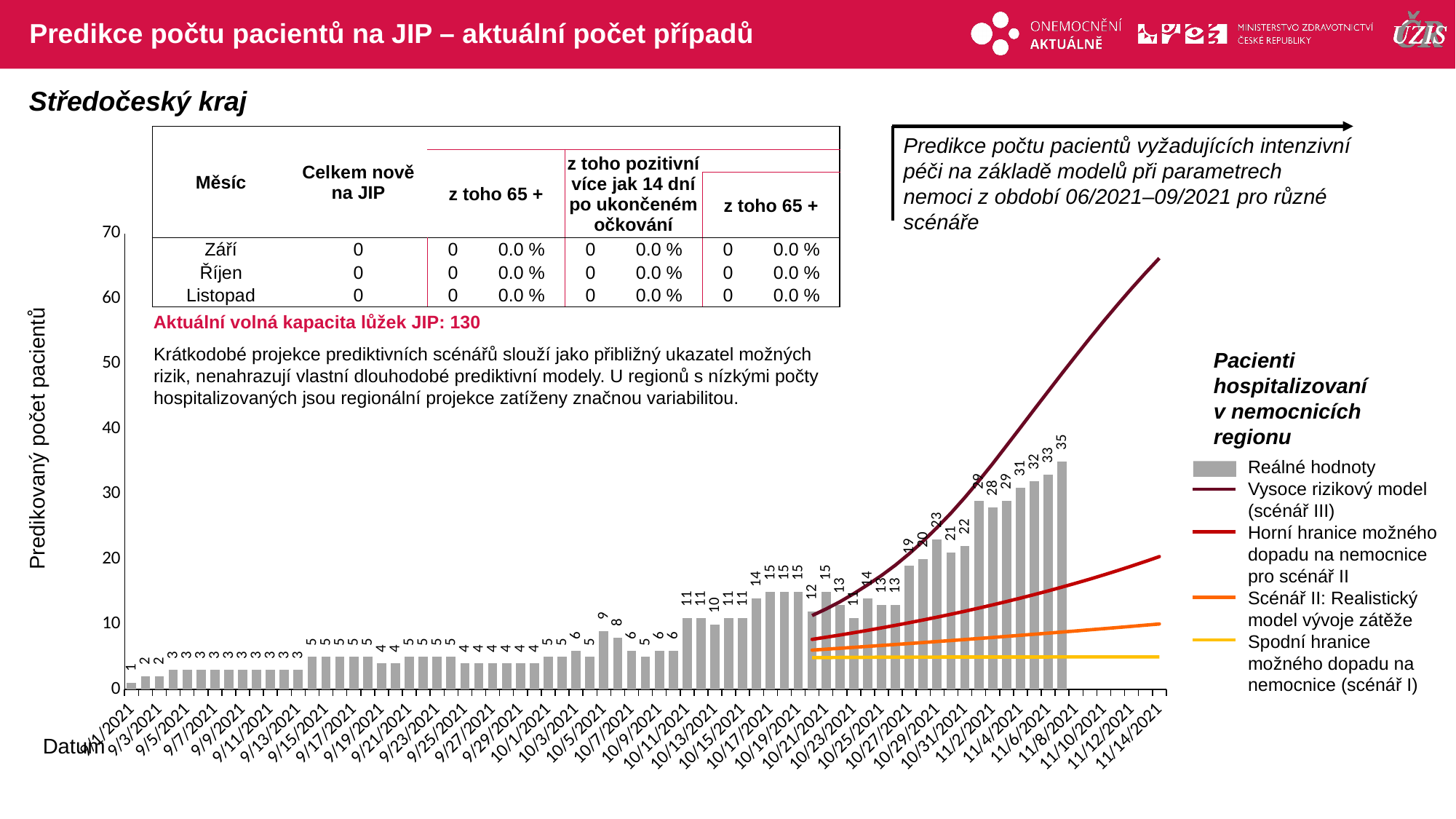

# Predikce počtu pacientů na JIP – aktuální počet případů
Středočeský kraj
| Měsíc | Celkem nově na JIP |  |  |  |  |  |  |
| --- | --- | --- | --- | --- | --- | --- | --- |
|  |  | z toho 65 + |  | z toho pozitivní více jak 14 dní po ukončeném očkování |  |  |  |
|  |  |  |  |  |  | z toho 65 + |  |
| Září | 0 | 0 | 0.0 % | 0 | 0.0 % | 0 | 0.0 % |
| Říjen | 0 | 0 | 0.0 % | 0 | 0.0 % | 0 | 0.0 % |
| Listopad | 0 | 0 | 0.0 % | 0 | 0.0 % | 0 | 0.0 % |
| Aktuální volná kapacita lůžek JIP: 130 |  |  |  |  |  |  |  |
Predikce počtu pacientů vyžadujících intenzivní péči na základě modelů při parametrech nemoci z období 06/2021–09/2021 pro různé scénáře

### Chart

| Category |  |  |  |  |  |  |
|---|---|---|---|---|---|---|
| 44440 | 1.0 | None | None | None | None | None |
| 44441 | 2.0 | None | None | None | None | None |
| 44442 | 2.0 | None | None | None | None | None |
| 44443 | 3.0 | None | None | None | None | None |
| 44444 | 3.0 | None | None | None | None | None |
| 44445 | 3.0 | None | None | None | None | None |
| 44446 | 3.0 | None | None | None | None | None |
| 44447 | 3.0 | None | None | None | None | None |
| 44448 | 3.0 | None | None | None | None | None |
| 44449 | 3.0 | None | None | None | None | None |
| 44450 | 3.0 | None | None | None | None | None |
| 44451 | 3.0 | None | None | None | None | None |
| 44452 | 3.0 | None | None | None | None | None |
| 44453 | 5.0 | None | None | None | None | None |
| 44454 | 5.0 | None | None | None | None | None |
| 44455 | 5.0 | None | None | None | None | None |
| 44456 | 5.0 | None | None | None | None | None |
| 44457 | 5.0 | None | None | None | None | None |
| 44458 | 4.0 | None | None | None | None | None |
| 44459 | 4.0 | None | None | None | None | None |
| 44460 | 5.0 | None | None | None | None | None |
| 44461 | 5.0 | None | None | None | None | None |
| 44462 | 5.0 | None | None | None | None | None |
| 44463 | 5.0 | None | None | None | None | None |
| 44464 | 4.0 | None | None | None | None | None |
| 44465 | 4.0 | None | None | None | None | None |
| 44466 | 4.0 | None | None | None | None | None |
| 44467 | 4.0 | None | None | None | None | None |
| 44468 | 4.0 | None | None | None | None | None |
| 44469 | 4.0 | None | None | None | None | None |
| 44470 | 5.0 | None | None | None | None | None |
| 44471 | 5.0 | None | None | None | None | None |
| 44472 | 6.0 | None | None | None | None | None |
| 44473 | 5.0 | None | None | None | None | None |
| 44474 | 9.0 | None | None | None | None | None |
| 44475 | 8.0 | None | None | None | None | None |
| 44476 | 6.0 | None | None | None | None | None |
| 44477 | 5.0 | None | None | None | None | None |
| 44478 | 6.0 | None | None | None | None | None |
| 44479 | 6.0 | None | None | None | None | None |
| 44480 | 11.0 | None | None | None | None | None |
| 44481 | 11.0 | None | None | None | None | None |
| 44482 | 10.0 | None | None | None | None | None |
| 44483 | 11.0 | None | None | None | None | None |
| 44484 | 11.0 | None | None | None | None | None |
| 44485 | 14.0 | None | None | None | None | None |
| 44486 | 15.0 | None | None | None | None | None |
| 44487 | 15.0 | None | None | None | None | None |
| 44488 | 15.0 | None | None | None | None | None |
| 44489 | 12.0 | 4.895119303786825 | 6.053764447151013 | 7.6986236681734574 | 11.353421616149348 | None |
| 44490 | 15.0 | 4.91260245097566 | 6.194449246370609 | 8.02830572891995 | 12.355766005647366 | None |
| 44491 | 13.0 | 4.927429912856259 | 6.336266554343449 | 8.369639243947288 | 13.462650787414244 | None |
| 44492 | 11.0 | 4.940024537285638 | 6.4793822052490695 | 8.722949714586187 | 14.719115203216703 | None |
| 44493 | 14.0 | 4.950768873439257 | 6.6239255002271955 | 9.088569539715616 | 16.070503424691207 | None |
| 44494 | 13.0 | 4.959960114853763 | 6.76999926118515 | 9.466836238971922 | 17.510528041067758 | None |
| 44495 | 13.0 | 4.9678238547372695 | 6.9176720592561844 | 9.858088832646072 | 19.093477358117866 | None |
| 44496 | 19.0 | 4.9745496221191665 | 7.066994517650032 | 10.262667541932542 | 20.8605430820205 | None |
| 44497 | 20.0 | 4.980279960879855 | 7.21800841044324 | 10.680913982254586 | 22.775960334029214 | None |
| 44498 | 23.0 | 4.985162196682514 | 7.370732897180581 | 11.1132898854517 | 24.864667296508628 | None |
| 44499 | 21.0 | 4.989321850662533 | 7.525187354434552 | 11.560272581877214 | 27.07693730683944 | None |
| 44500 | 22.0 | 4.992865866546416 | 7.681391378263732 | 12.022355527357043 | 29.48355012836985 | None |
| 44501 | 29.0 | 4.995885360149863 | 7.839364786698984 | 12.500048847950483 | 32.020907114267715 | None |
| 44502 | 28.0 | 4.998457961943981 | 7.999127622257828 | 12.993879903114474 | 34.66589621075872 | None |
| 44503 | 29.0 | 5.000649812916455 | 8.160700154487287 | 13.504393867893006 | 37.425700400856556 | None |
| 44504 | 31.0 | 5.002517265040808 | 8.324102882535538 | 14.032154334774434 | 40.194877832014306 | None |
| 44505 | 32.0 | 5.004108330072393 | 8.489356537752704 | 14.577743935881102 | 43.00580982387066 | None |
| 44506 | 33.0 | 5.005463913919348 | 8.656482086321079 | 15.141764986178169 | 45.773408564096556 | None |
| 44507 | 35.0 | 5.006618868323879 | 8.825500731915188 | 15.724840148411715 | 48.533000759175124 | None |
| 44508 | None | 5.007602886892367 | 8.996433918391933 | 16.327613120510208 | 51.245981103372884 | None |
| 44509 | None | 5.00844126851101 | 9.169303332511248 | 16.95074934620819 | 53.93117583776461 | None |
| 44510 | None | 5.009155567774244 | 9.344130906687555 | 17.59493674967671 | 56.54783981213417 | None |
| 44511 | None | 5.0097641491483 | 9.520938821772384 | 18.260886494971462 | 59.074538273394396 | None |
| 44512 | None | 5.010282659117315 | 9.69974950986852 | 18.949333771137155 | 61.535007257356774 | None |
| 44513 | None | 5.010724428450767 | 9.88058565717603 | 19.661038603834673 | 63.91037048514994 | None |
| 44514 | None | 5.011100814934426 | 10.063470206870521 | 20.396786694387213 | 66.190777482563 | None |
Krátkodobé projekce prediktivních scénářů slouží jako přibližný ukazatel možných rizik, nenahrazují vlastní dlouhodobé prediktivní modely. U regionů s nízkými počty hospitalizovaných jsou regionální projekce zatíženy značnou variabilitou.
Pacienti hospitalizovaní v nemocnicích regionu
Predikovaný počet pacientů
Reálné hodnoty
Vysoce rizikový model (scénář III)
Horní hranice možného dopadu na nemocnice pro scénář II
Scénář II: Realistický model vývoje zátěže
Spodní hranice možného dopadu na nemocnice (scénář I)

Datum